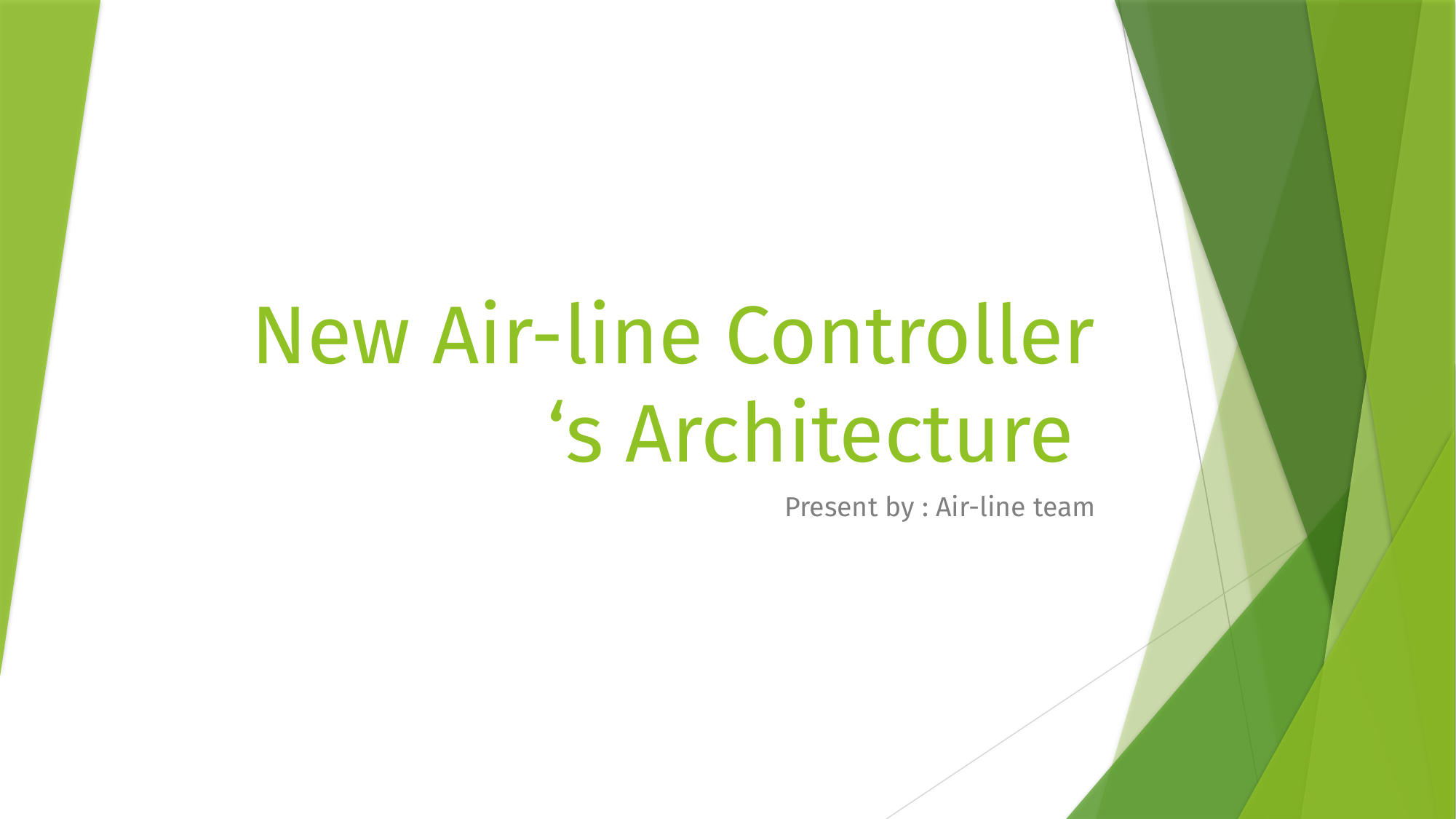

# New Air-line Controller ‘s Architecture
Present by : Air-line team